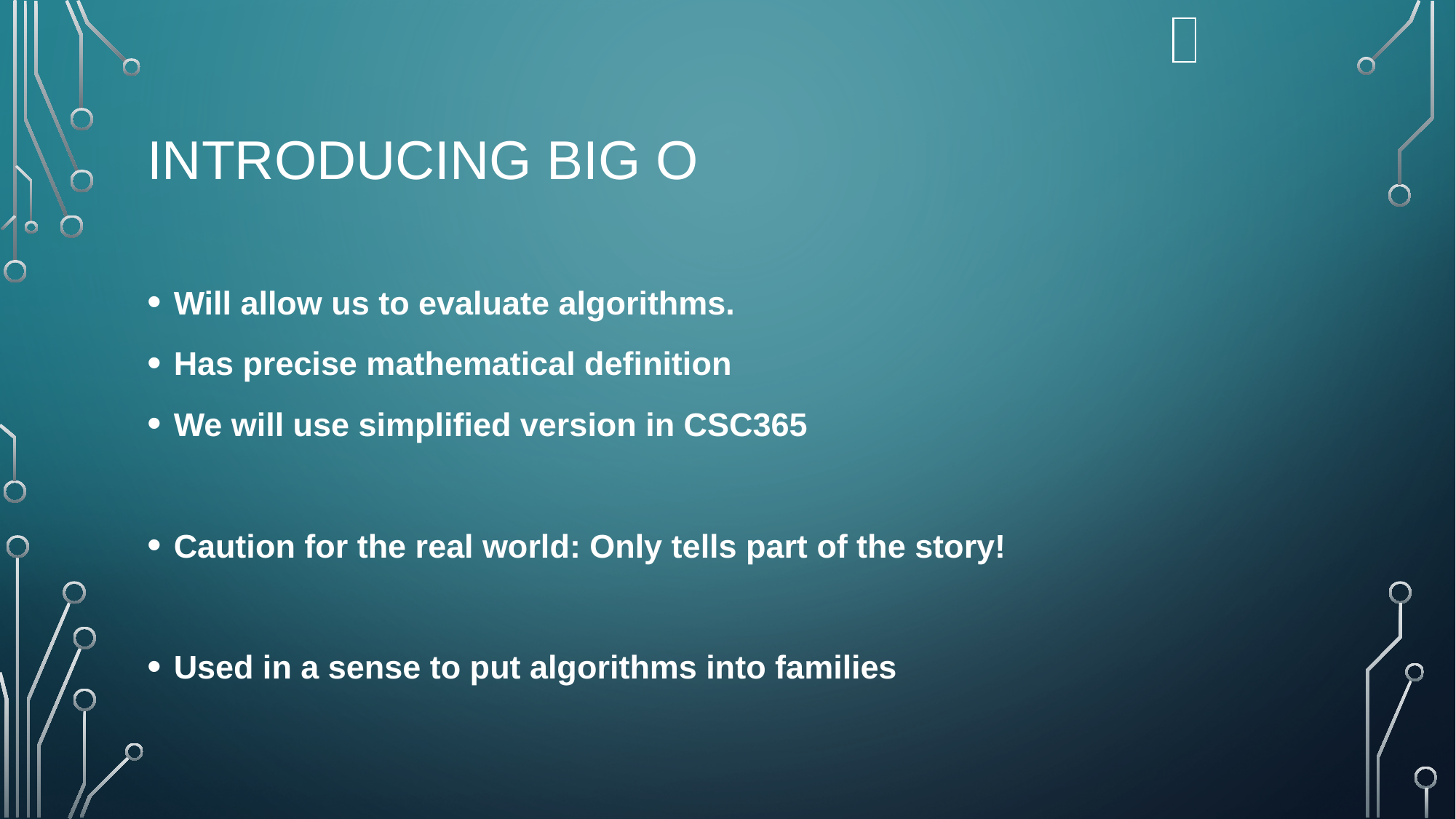

# Introducing Big O
Will allow us to evaluate algorithms.
Has precise mathematical definition
We will use simplified version in CSC365

Caution for the real world: Only tells part of the story!

Used in a sense to put algorithms into families